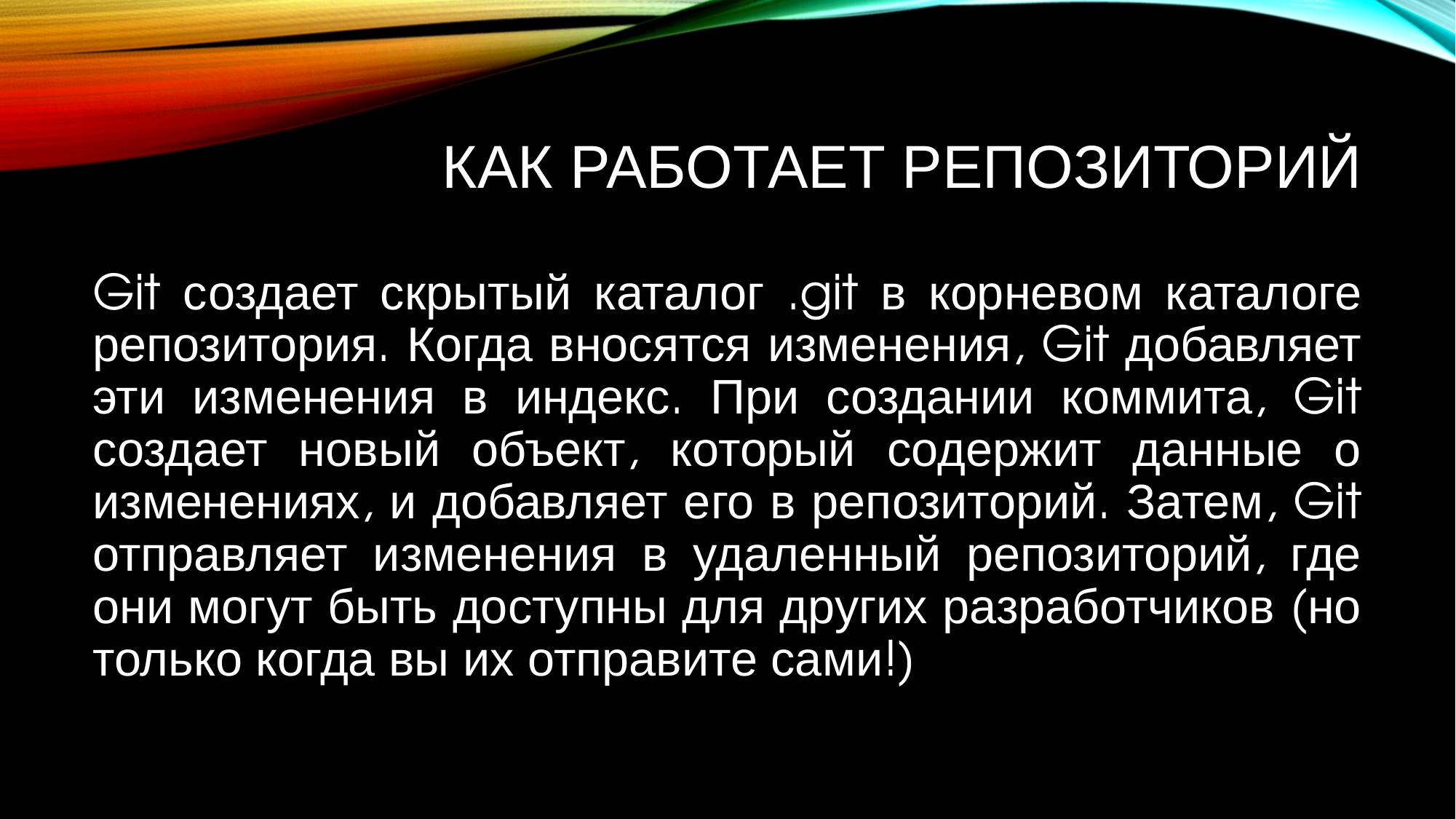

# Как работает репозиторий
Git создает скрытый каталог .git в корневом каталоге репозитория. Когда вносятся изменения, Git добавляет эти изменения в индекс. При создании коммита, Git создает новый объект, который содержит данные о изменениях, и добавляет его в репозиторий. Затем, Git отправляет изменения в удаленный репозиторий, где они могут быть доступны для других разработчиков (но только когда вы их отправите сами!)